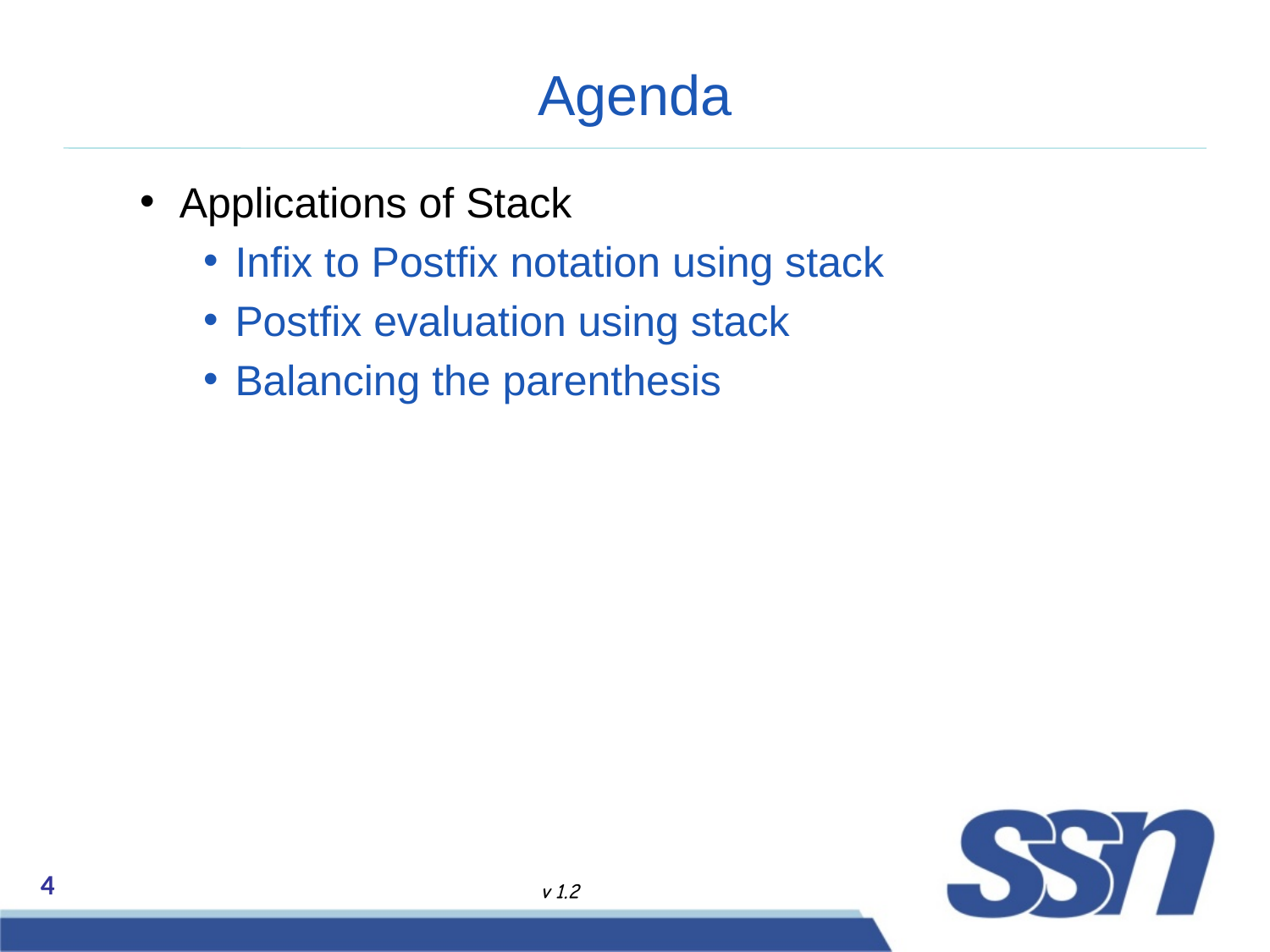

# Agenda
Applications of Stack
Infix to Postfix notation using stack
Postfix evaluation using stack
Balancing the parenthesis